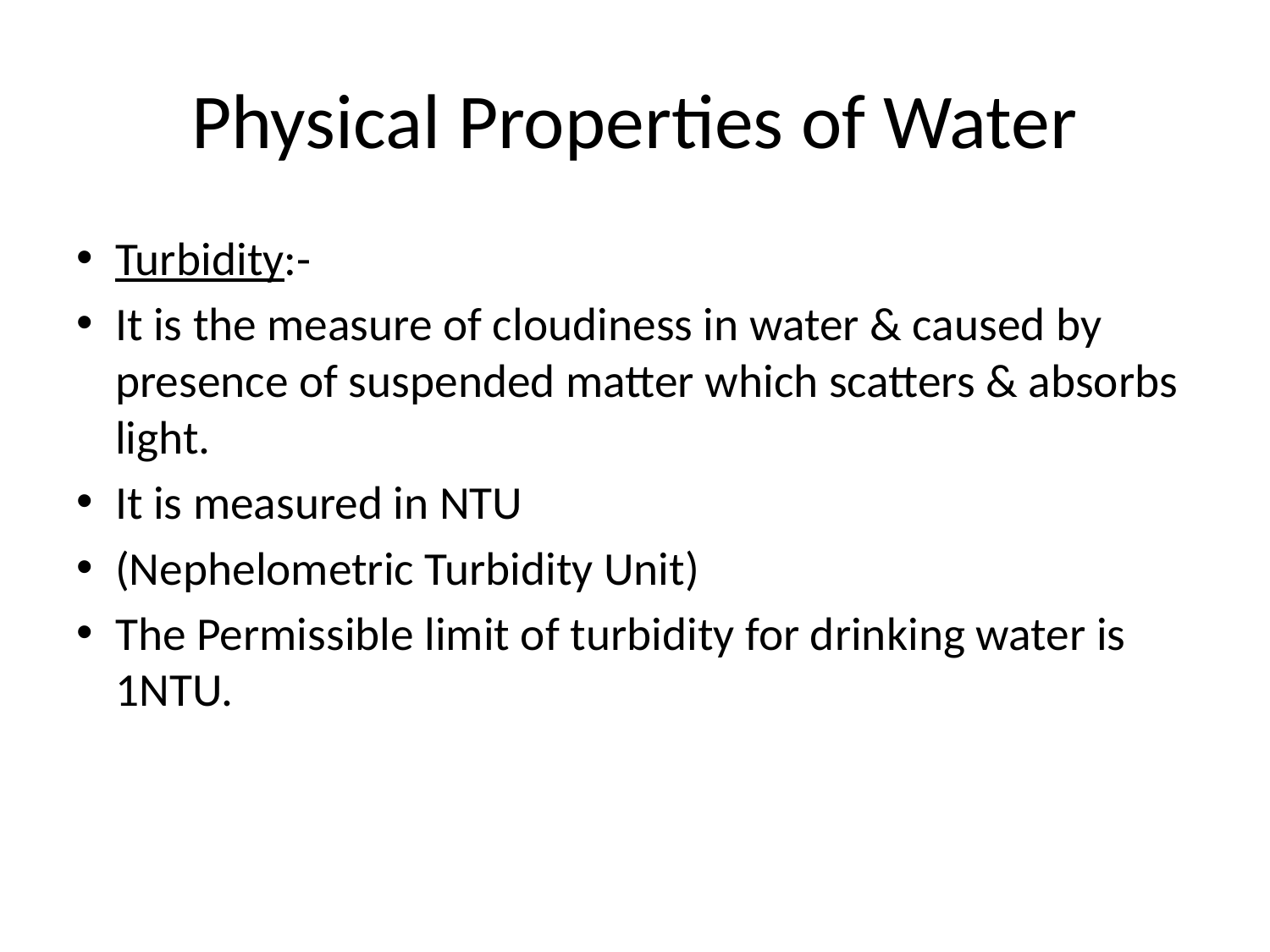

# Physical Properties of Water
Turbidity:-
It is the measure of cloudiness in water & caused by presence of suspended matter which scatters & absorbs light.
It is measured in NTU
(Nephelometric Turbidity Unit)
The Permissible limit of turbidity for drinking water is 1NTU.